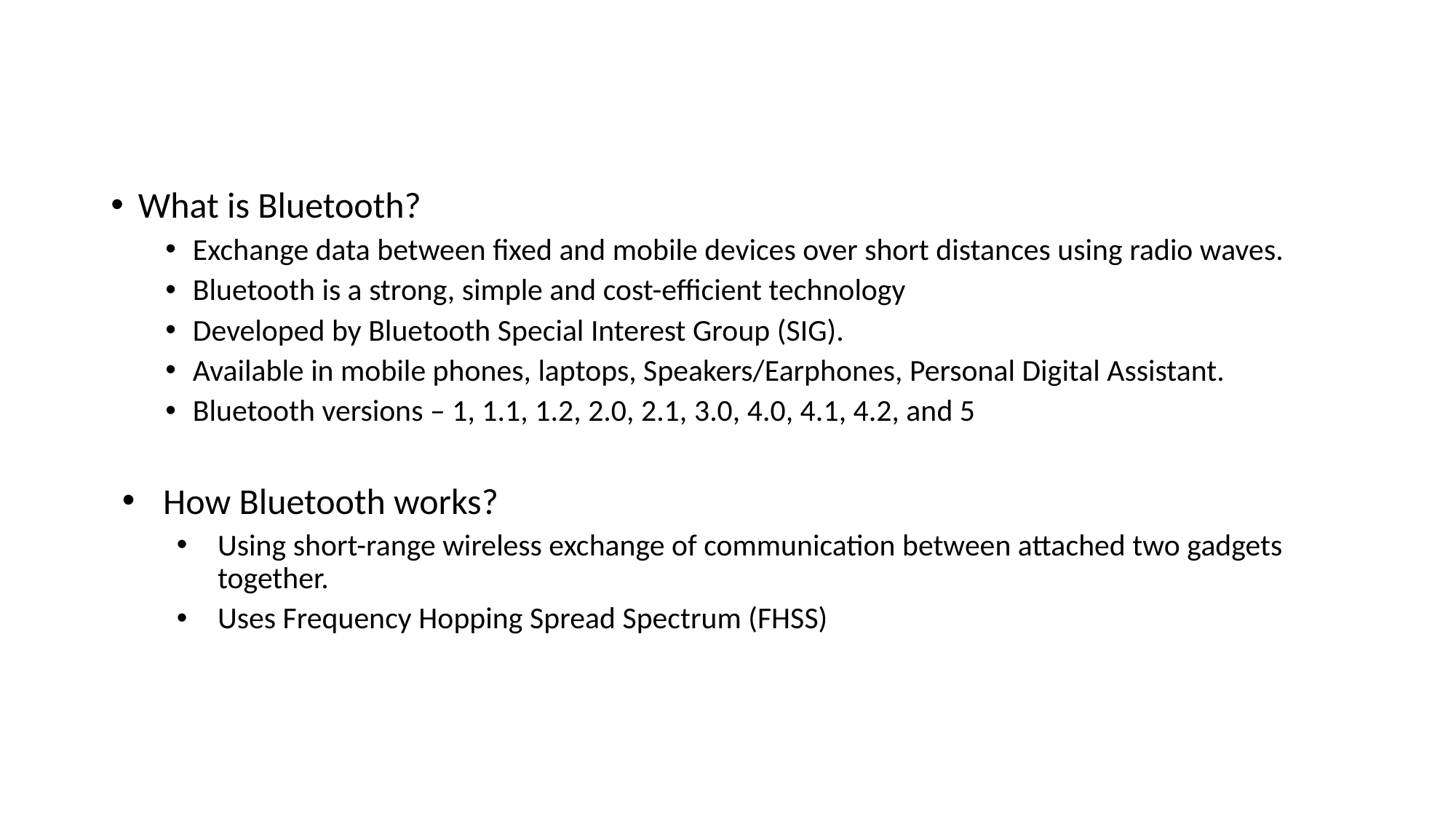

What is Bluetooth?
Exchange data between fixed and mobile devices over short distances using radio waves.
Bluetooth is a strong, simple and cost-efficient technology
Developed by Bluetooth Special Interest Group (SIG).
Available in mobile phones, laptops, Speakers/Earphones, Personal Digital Assistant.
Bluetooth versions – 1, 1.1, 1.2, 2.0, 2.1, 3.0, 4.0, 4.1, 4.2, and 5

How Bluetooth works?
Using short-range wireless exchange of communication between attached two gadgets together.
Uses Frequency Hopping Spread Spectrum (FHSS)